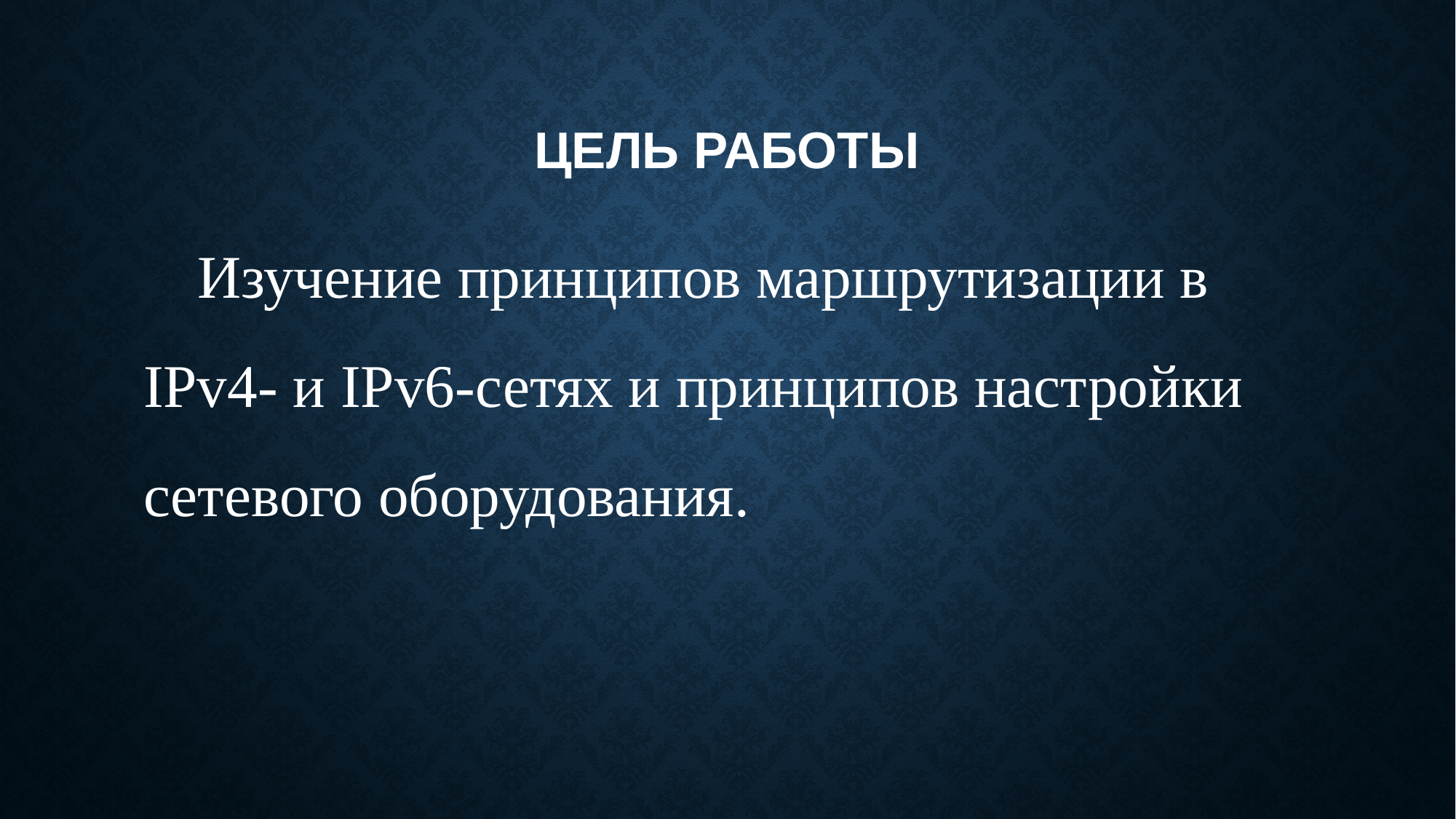

# ЦЕЛЬ РАБОТЫ
Изучение принципов маршрутизации в IPv4- и IPv6-сетях и принципов настройки сетевого оборудования.